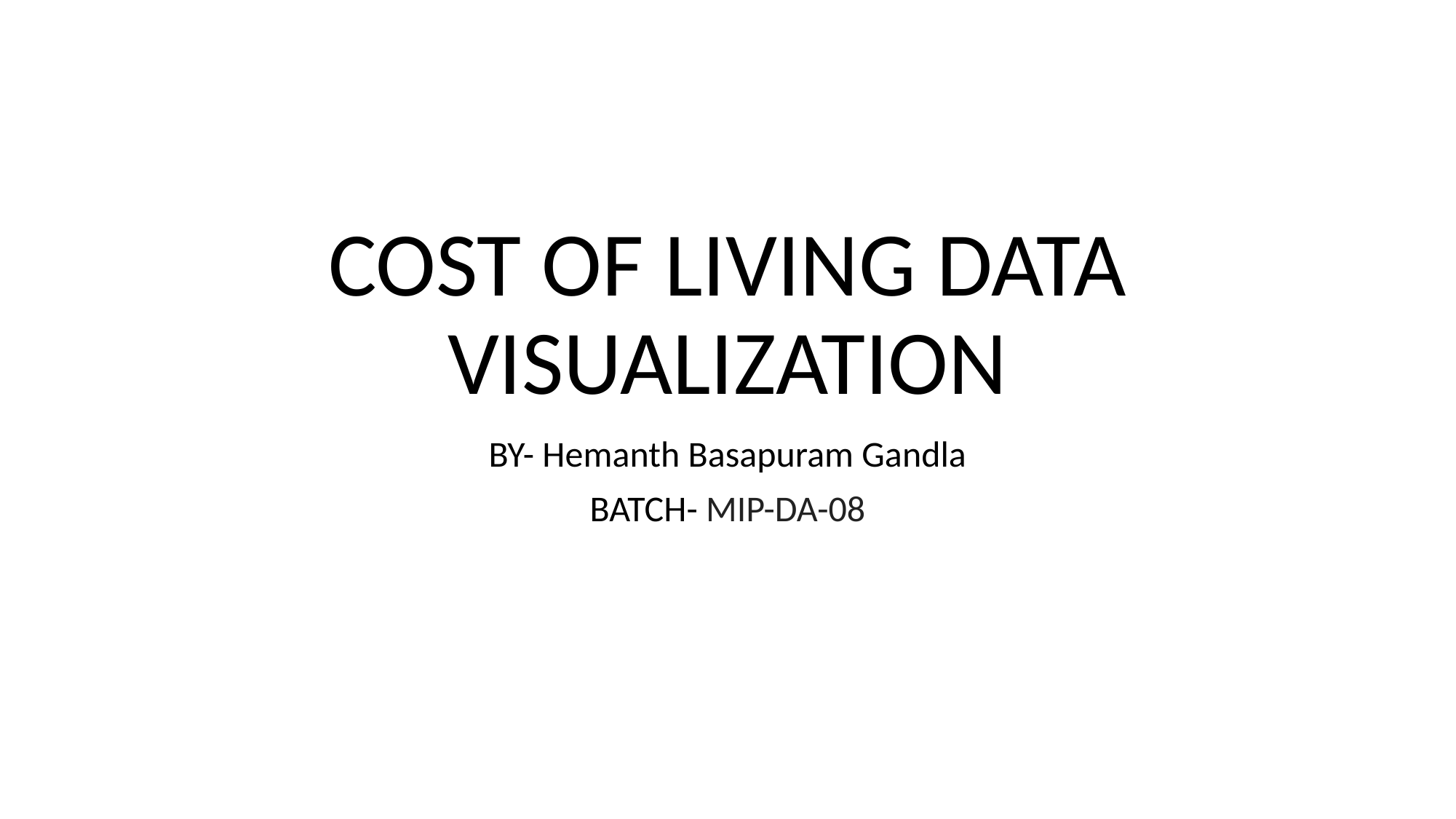

# COST OF LIVING DATA VISUALIZATION
BY- Hemanth Basapuram Gandla
BATCH- MIP-DA-08